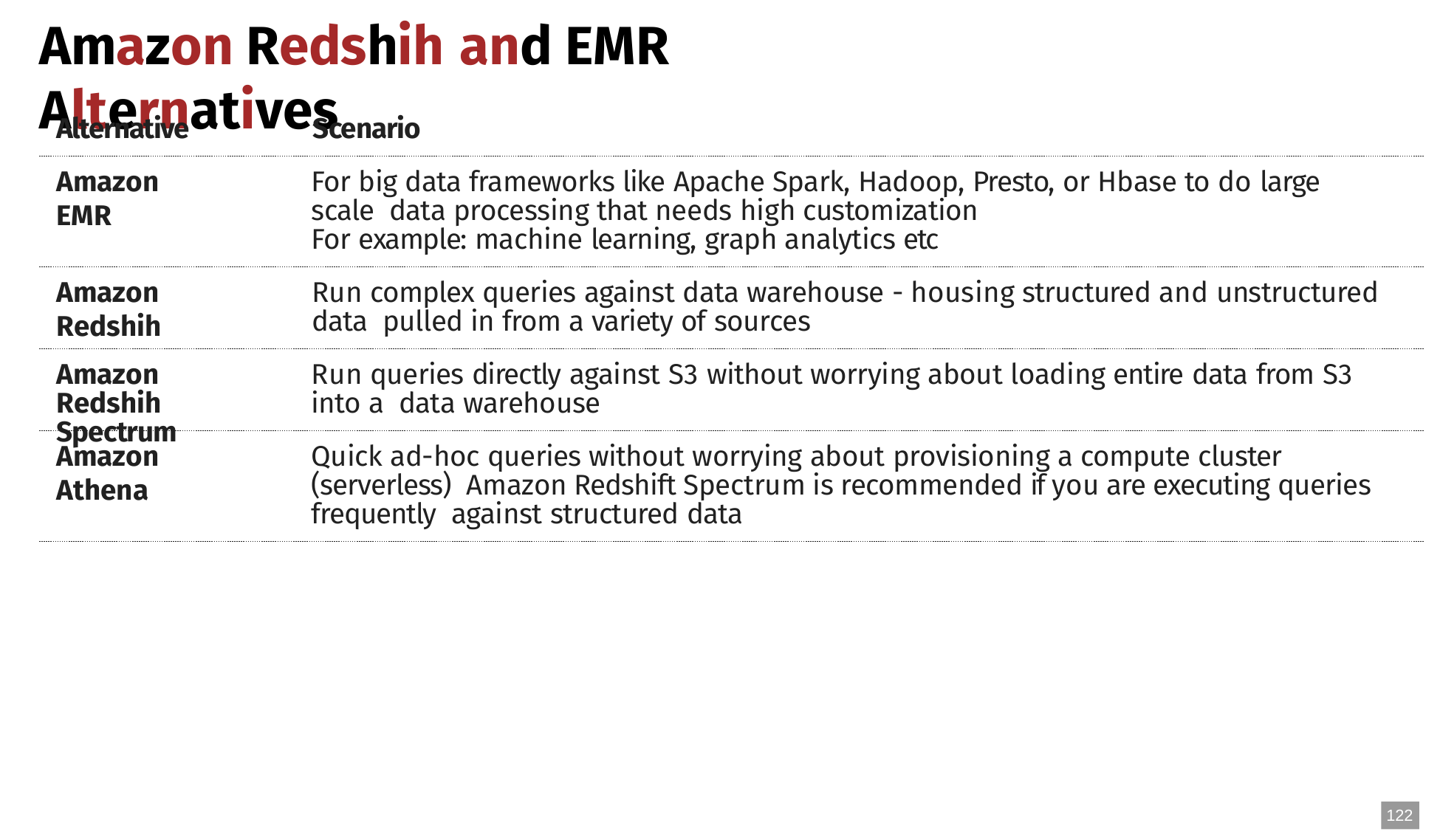

# Amazon Redshih and EMR Alternatives

Alternative	Scenario

Amazon EMR
For big data frameworks like Apache Spark, Hadoop, Presto, or Hbase to do large scale  data processing that needs high customization
For example: machine learning, graph analytics etc

Amazon Redshih
Run complex queries against data warehouse - housing structured and unstructured data  pulled in from a variety of sources

Amazon Redshih  Spectrum
Run queries directly against S3 without worrying about loading entire data from S3 into a  data warehouse

Amazon Athena
Quick ad-hoc queries without worrying about provisioning a compute cluster (serverless)  Amazon Redshift Spectrum is recommended if you are executing queries frequently  against structured data

122